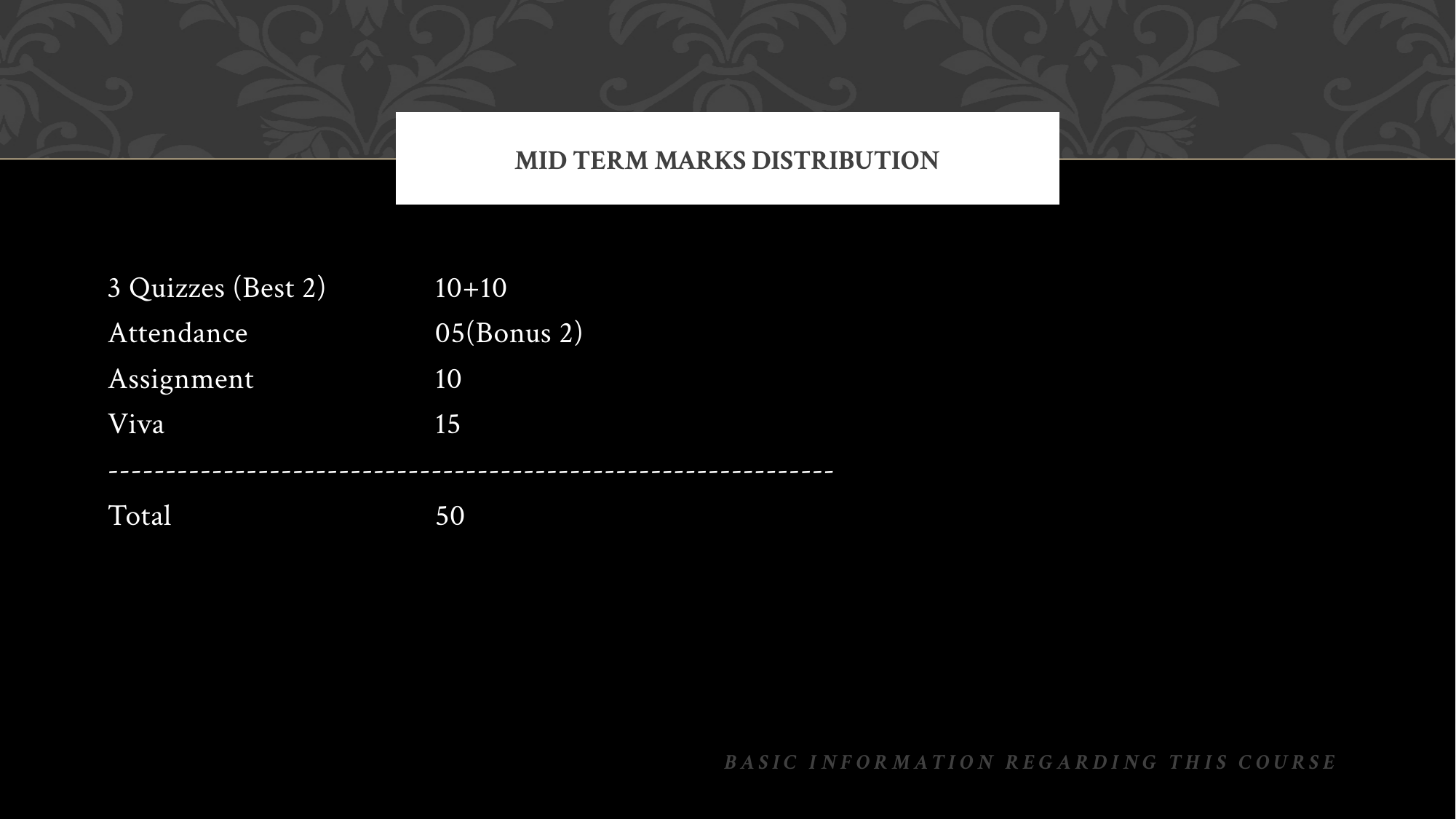

# mid term Marks Distribution
3 Quizzes (Best 2)	10+10
Attendance 		05(Bonus 2)
Assignment		10
Viva			15
---------------------------------------------------------------
Total			50

Basic Information Regarding this Course